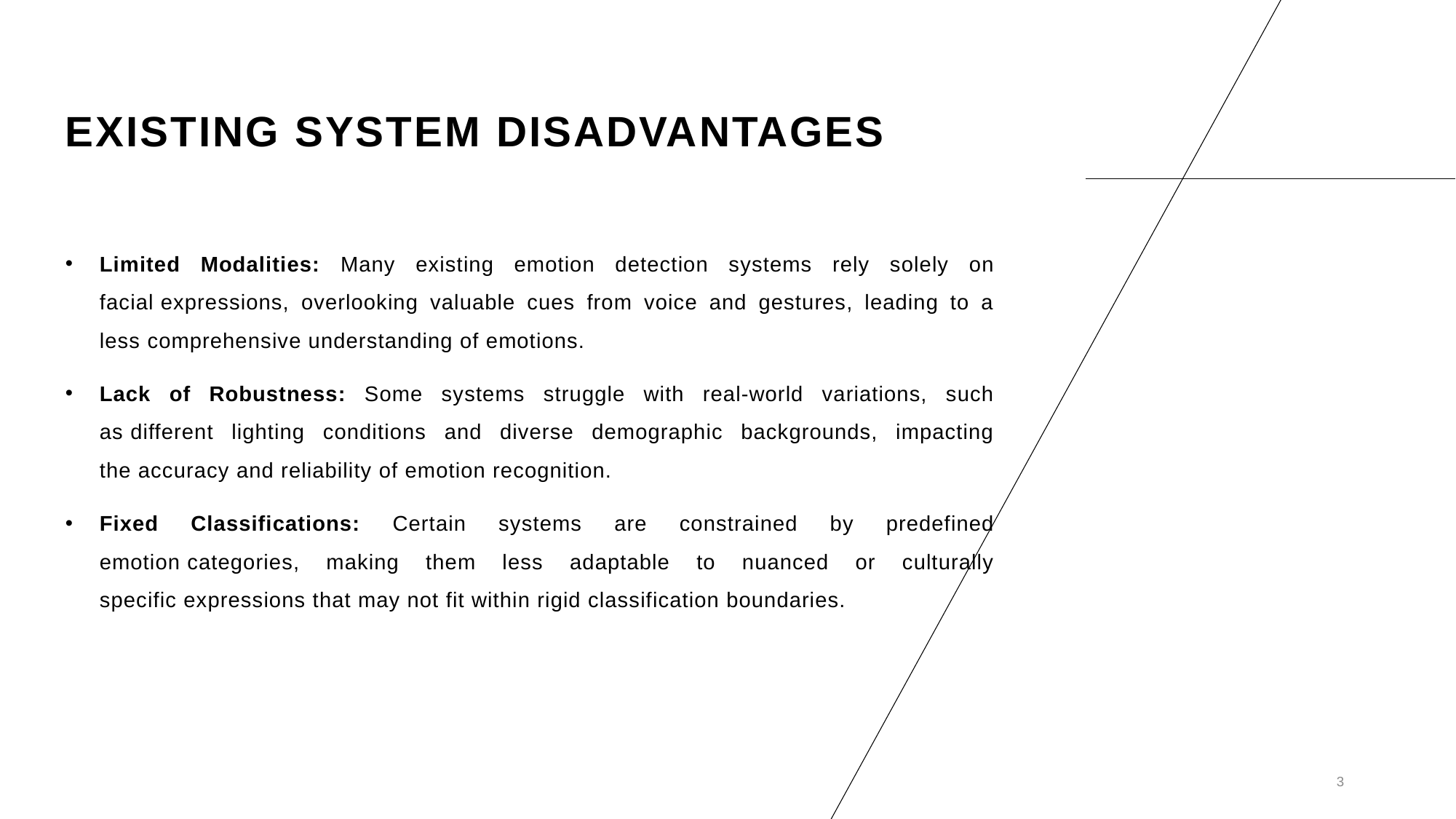

# Existing System Disadvantages

Limited Modalities: Many existing emotion detection systems rely solely on facial expressions, overlooking valuable cues from voice and gestures, leading to a less comprehensive understanding of emotions.
Lack of Robustness: Some systems struggle with real-world variations, such as different lighting conditions and diverse demographic backgrounds, impacting the accuracy and reliability of emotion recognition.
Fixed Classifications: Certain systems are constrained by predefined emotion categories, making them less adaptable to nuanced or culturally specific expressions that may not fit within rigid classification boundaries.
3